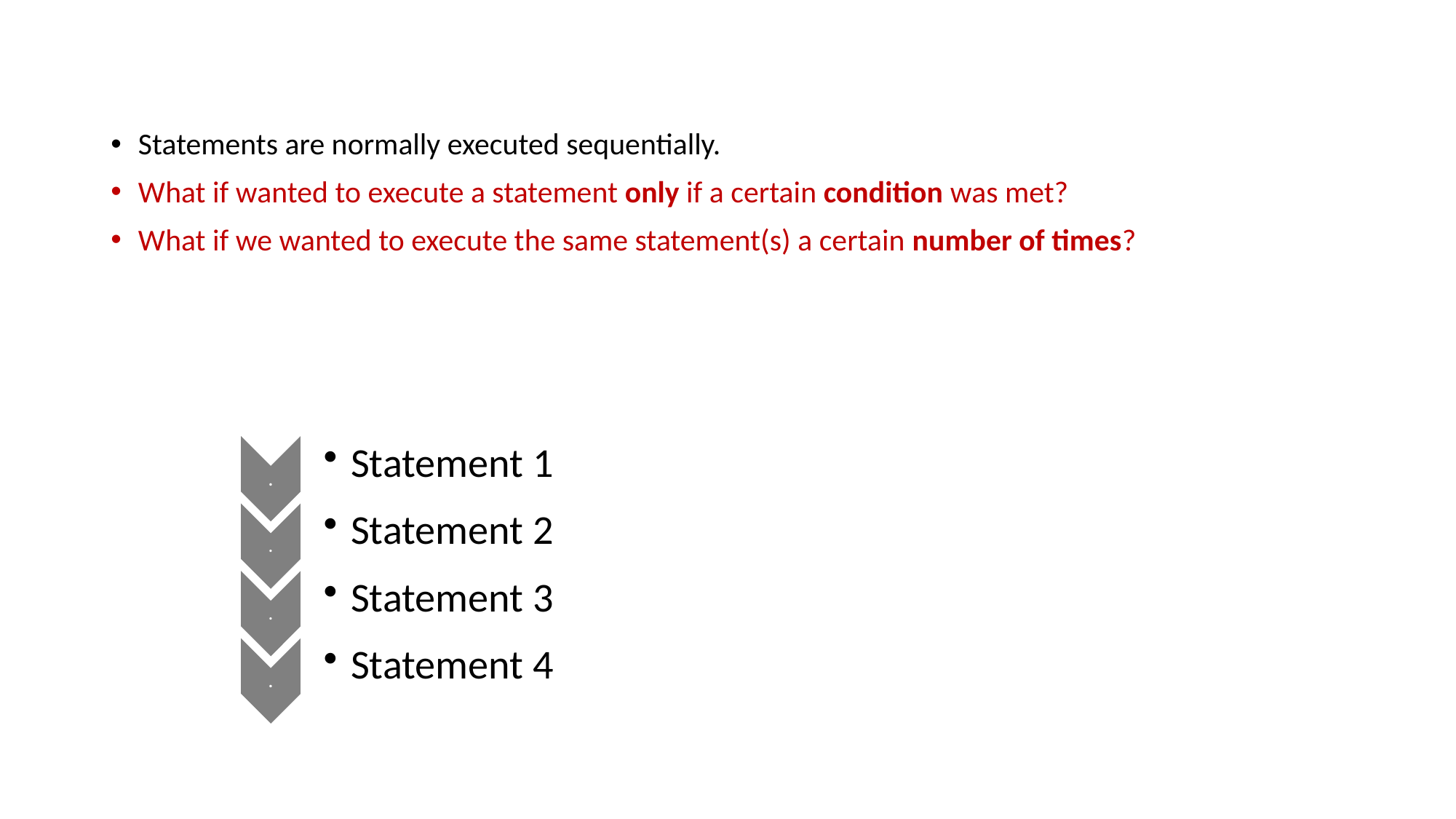

Statements are normally executed sequentially.
What if wanted to execute a statement only if a certain condition was met?
What if we wanted to execute the same statement(s) a certain number of times?

.
Statement 1
.
Statement 2
.
Statement 3
.
Statement 4